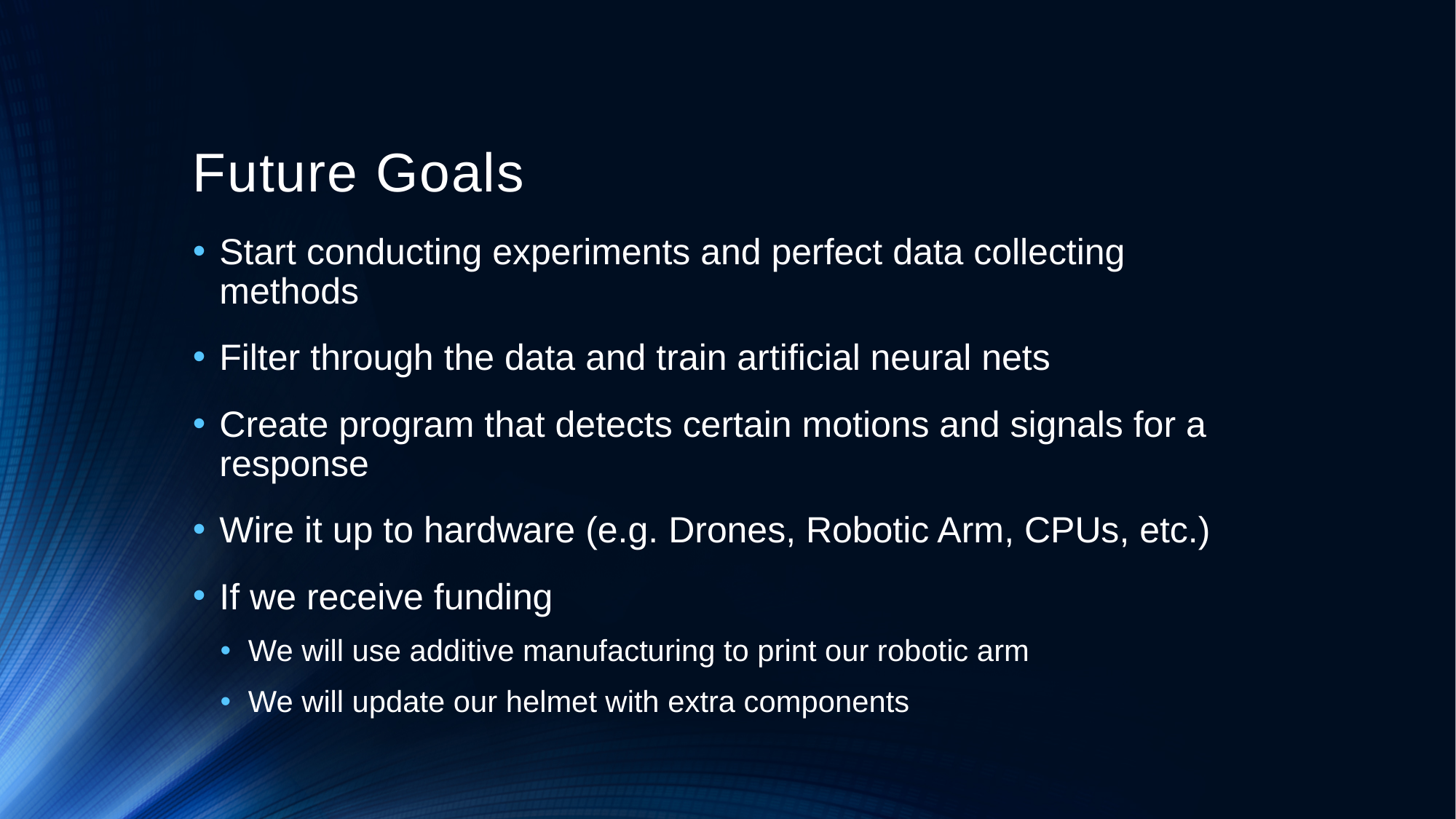

# Future Goals
Start conducting experiments and perfect data collecting methods
Filter through the data and train artificial neural nets
Create program that detects certain motions and signals for a response
Wire it up to hardware (e.g. Drones, Robotic Arm, CPUs, etc.)
If we receive funding
We will use additive manufacturing to print our robotic arm
We will update our helmet with extra components